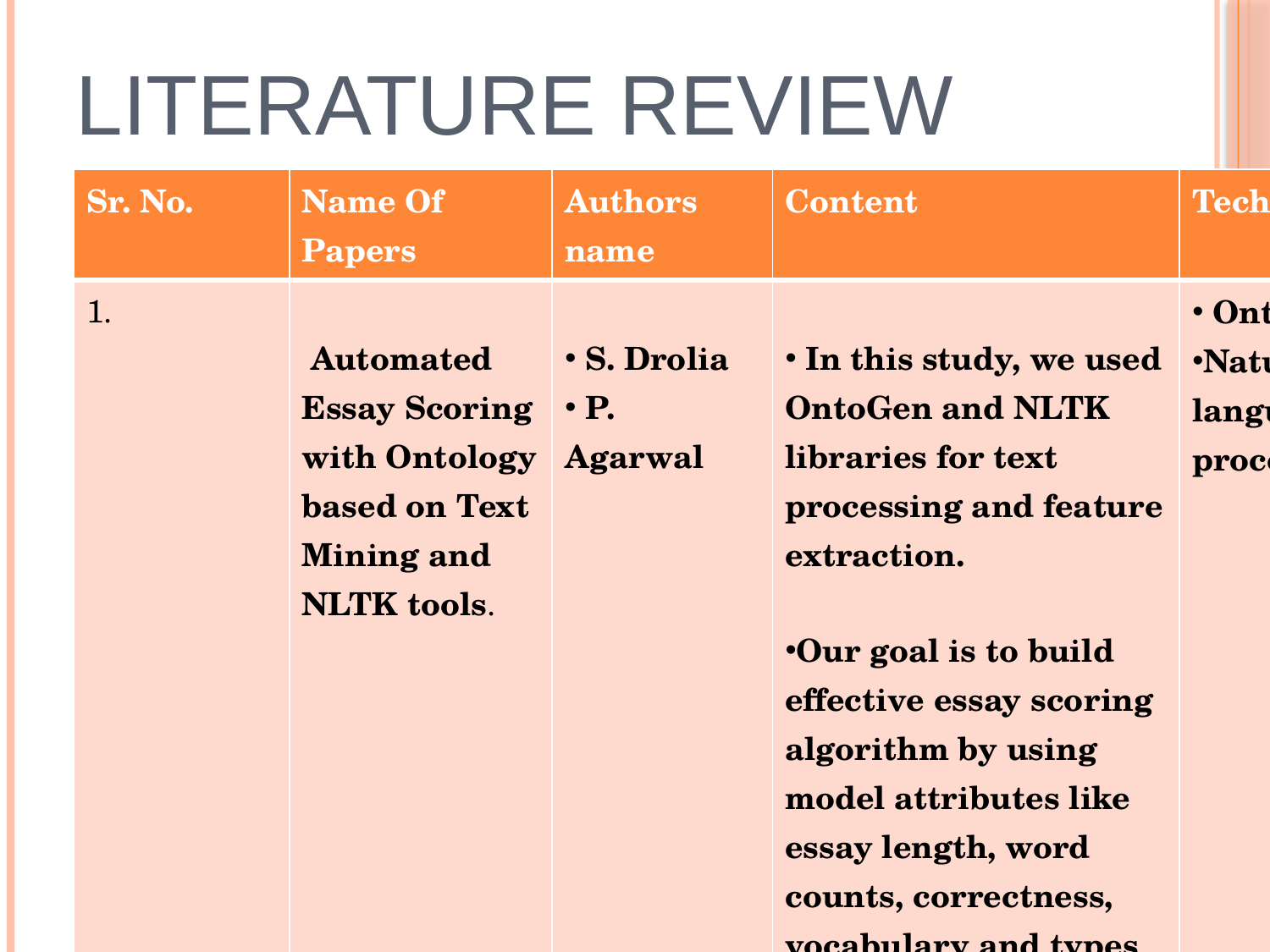

# Literature Review
| Sr. No. | Name Of Papers | Authors name | Content | Technology |
| --- | --- | --- | --- | --- |
| 1. | Automated Essay Scoring with Ontology based on Text Mining and NLTK tools. | S. Drolia P. Agarwal | In this study, we used OntoGen and NLTK libraries for text processing and feature extraction. Our goal is to build effective essay scoring algorithm by using model attributes like essay length, word counts, correctness, vocabulary and types of word used, domain information etc | Ontology Natural language processing |
| 2. | Automated Bangla Essay Scoring System: ABESS | S. Valenti F. Neri | In this work, ASP.NET and C# (CSharp) have been used as programming languages to implement GLSA based essay scoring. | Generalized Latent Semantic Analysis (GLSA). SVD Matrices |
| 3. | Automated Evaluation of School Children Essays in Arabic . | Alghamdi M. M.Alkanhal. | According to the survey. the criterias are: spelling and grammar mistakes, the coherence and organization of the essay, the essay should be related to the topic, and sticking to Modern Standard Arabic (MSA) words. | RSA Algorithm. LSA Algorithm. |